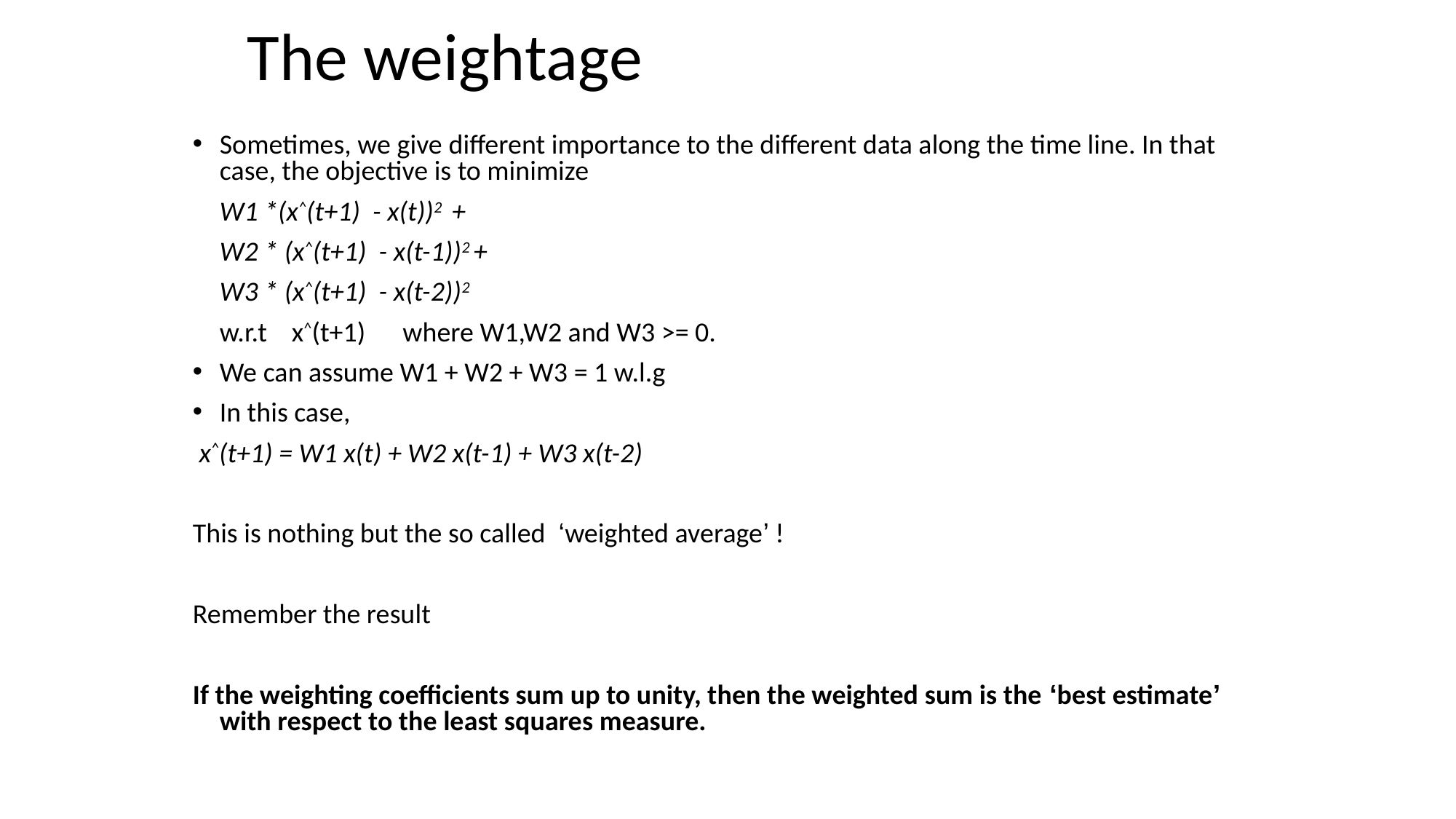

# The weightage
Sometimes, we give different importance to the different data along the time line. In that case, the objective is to minimize
	W1 *(x^(t+1)  - x(t))2  +
	W2 * (x^(t+1)  - x(t-1))2 +
	W3 * (x^(t+1)  - x(t-2))2
	w.r.t    x^(t+1)      where W1,W2 and W3 >= 0.
We can assume W1 + W2 + W3 = 1 w.l.g
In this case,
 x^(t+1) = W1 x(t) + W2 x(t-1) + W3 x(t-2)

This is nothing but the so called  ‘weighted average’ !

Remember the result

If the weighting coefficients sum up to unity, then the weighted sum is the ‘best estimate’ with respect to the least squares measure.